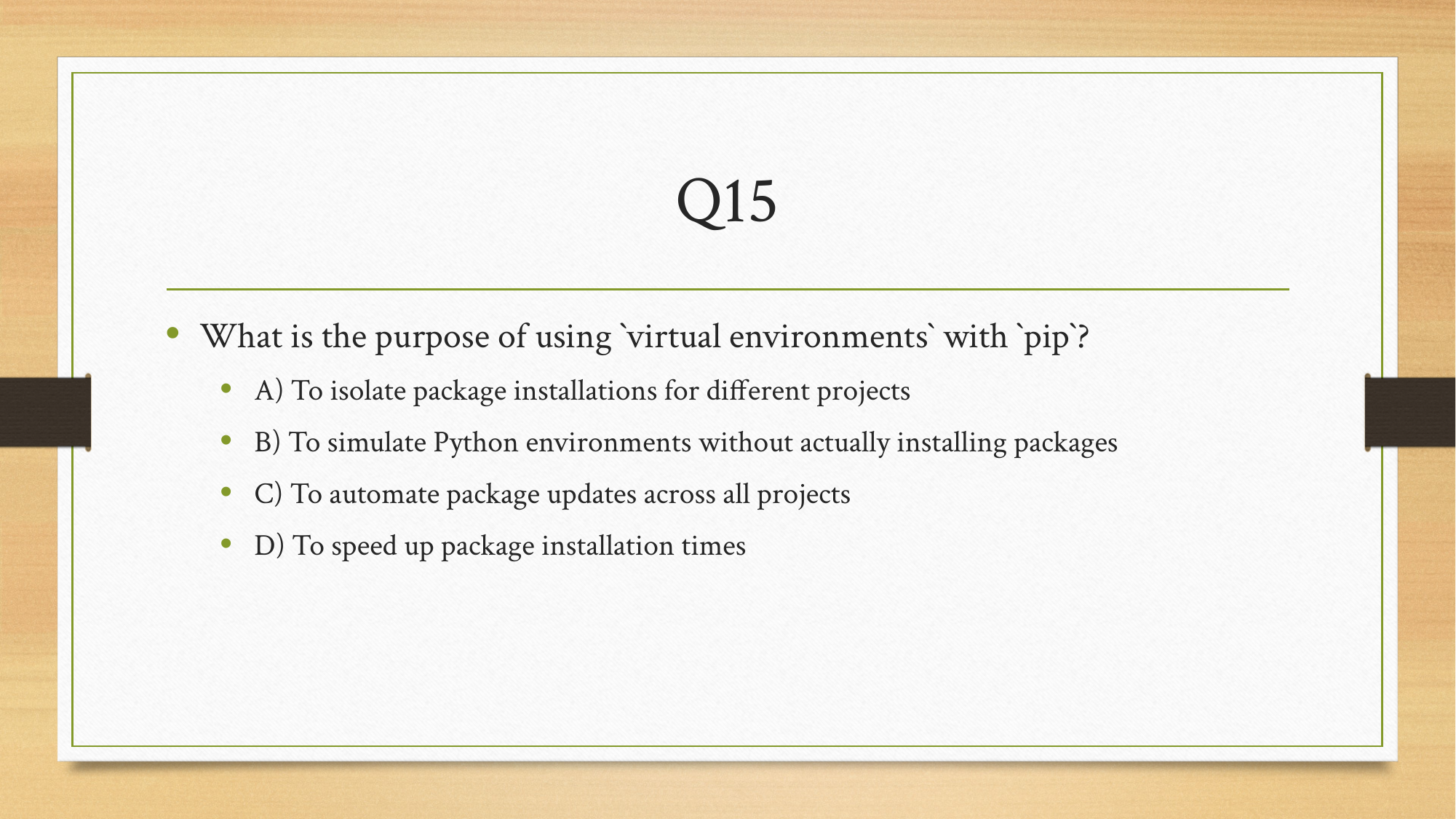

# Q15
What is the purpose of using `virtual environments` with `pip`?
A) To isolate package installations for different projects
B) To simulate Python environments without actually installing packages
C) To automate package updates across all projects
D) To speed up package installation times